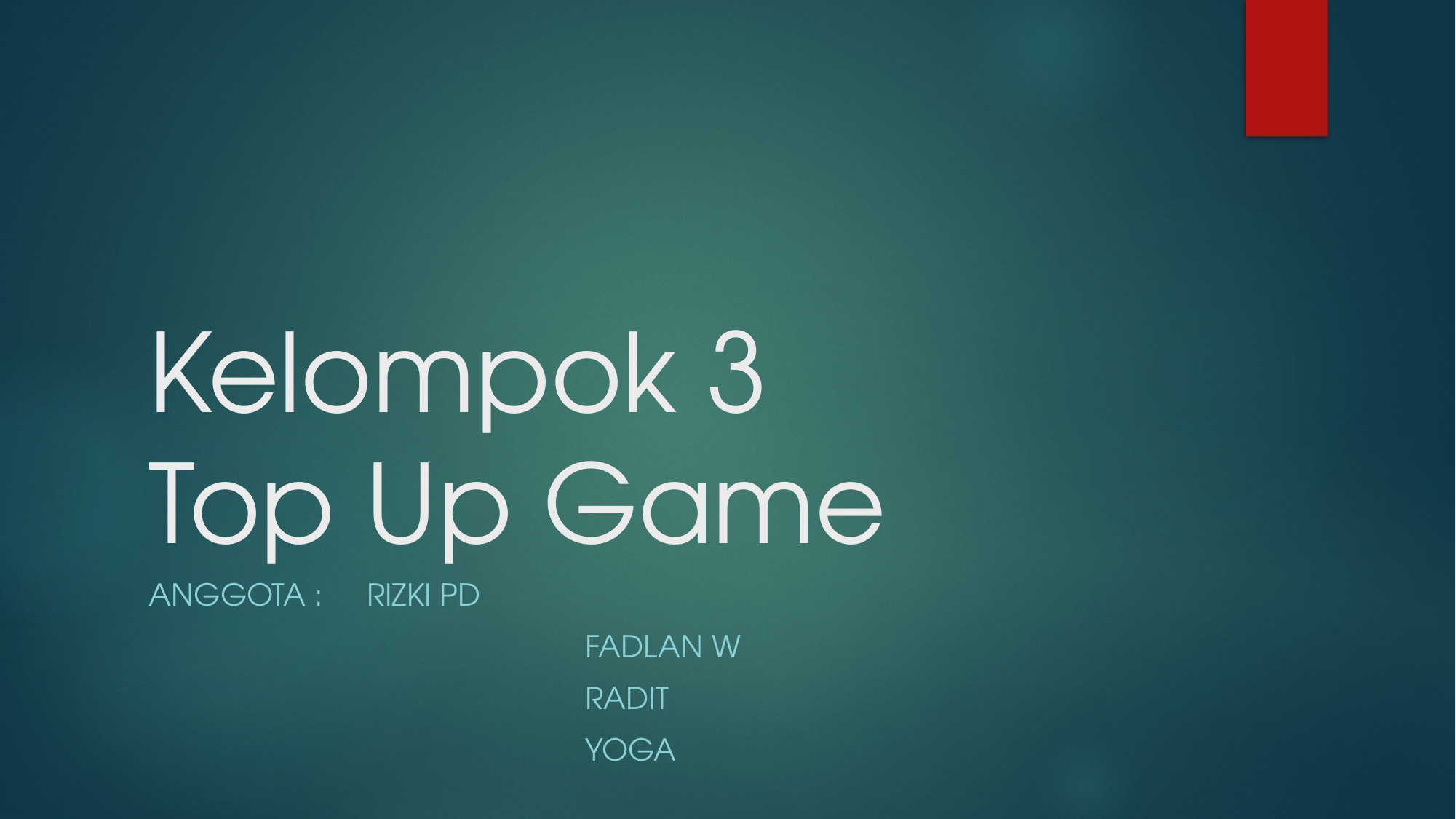

# Kelompok 3 Top Up Game
Anggota :	Rizki pd
				fadlan w
				radit
				yoga